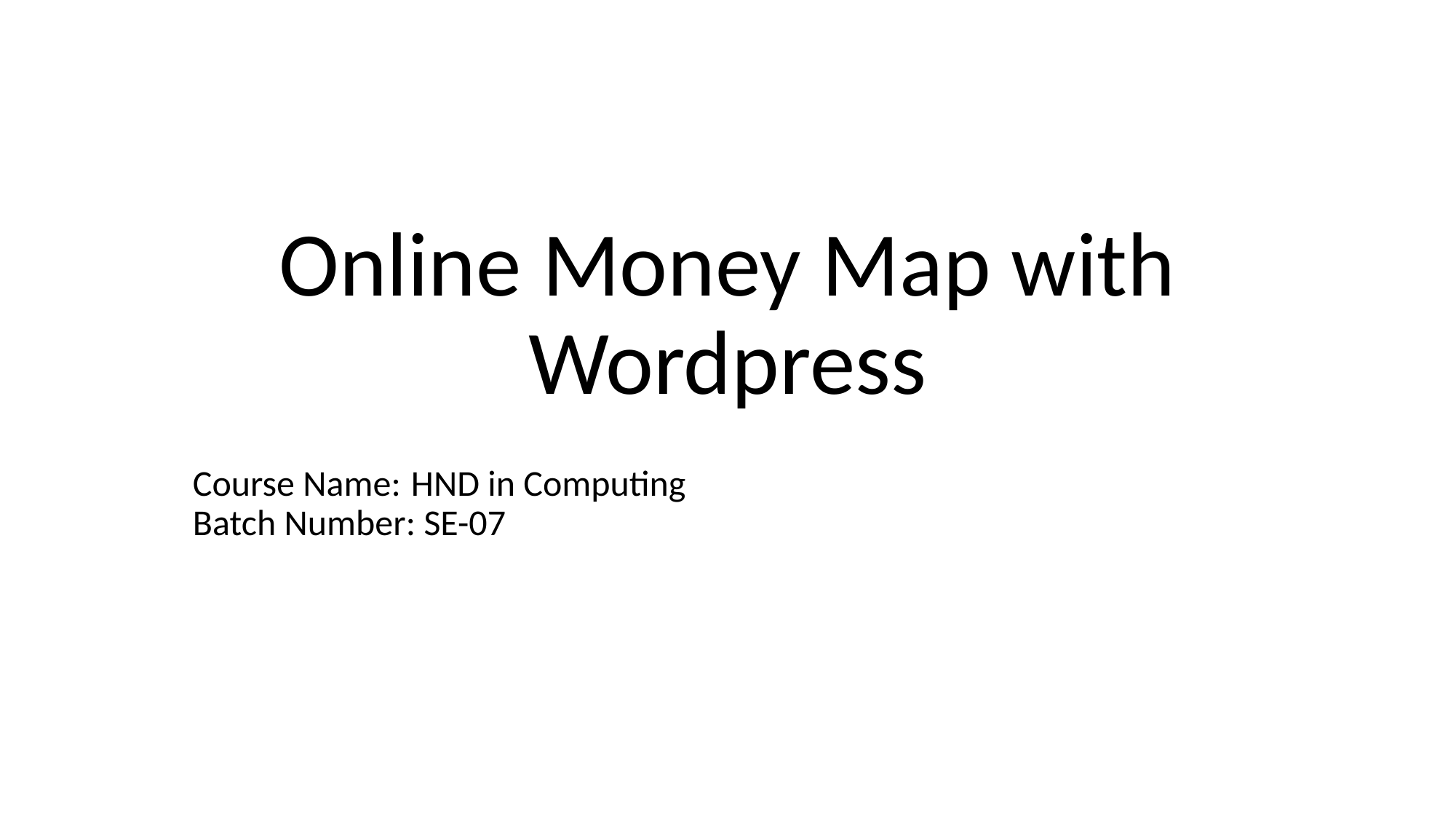

# Online Money Map with Wordpress
Course Name: 	HND in Computing
Batch Number: SE-07